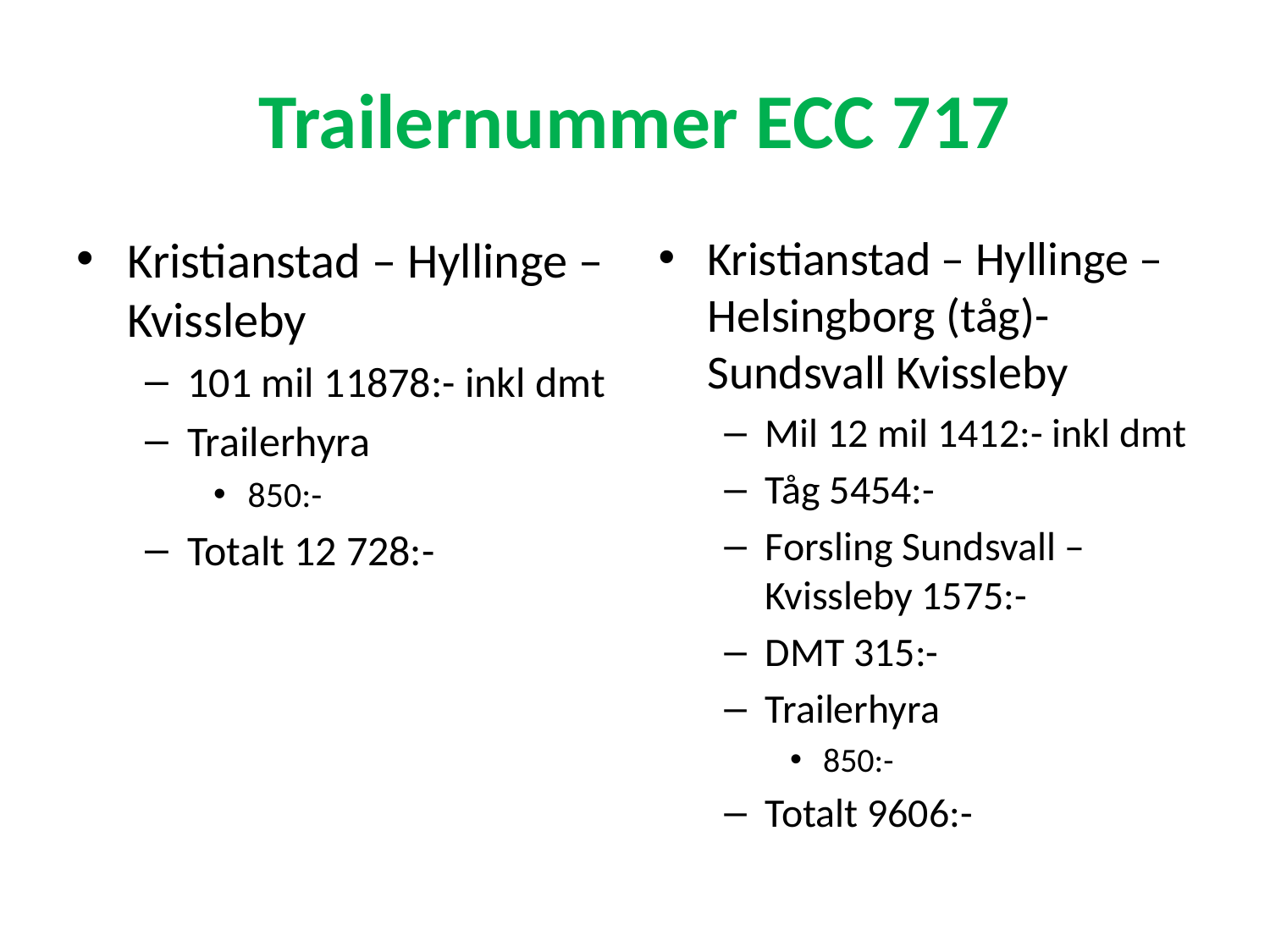

# Trailernummer ECC 717
Kristianstad – Hyllinge – Kvissleby
101 mil 11878:- inkl dmt
Trailerhyra
850:-
Totalt 12 728:-

Kristianstad – Hyllinge – Helsingborg (tåg)- Sundsvall Kvissleby
Mil 12 mil 1412:- inkl dmt
Tåg 5454:-
Forsling Sundsvall – Kvissleby 1575:-
DMT 315:-
Trailerhyra
850:-
Totalt 9606:-